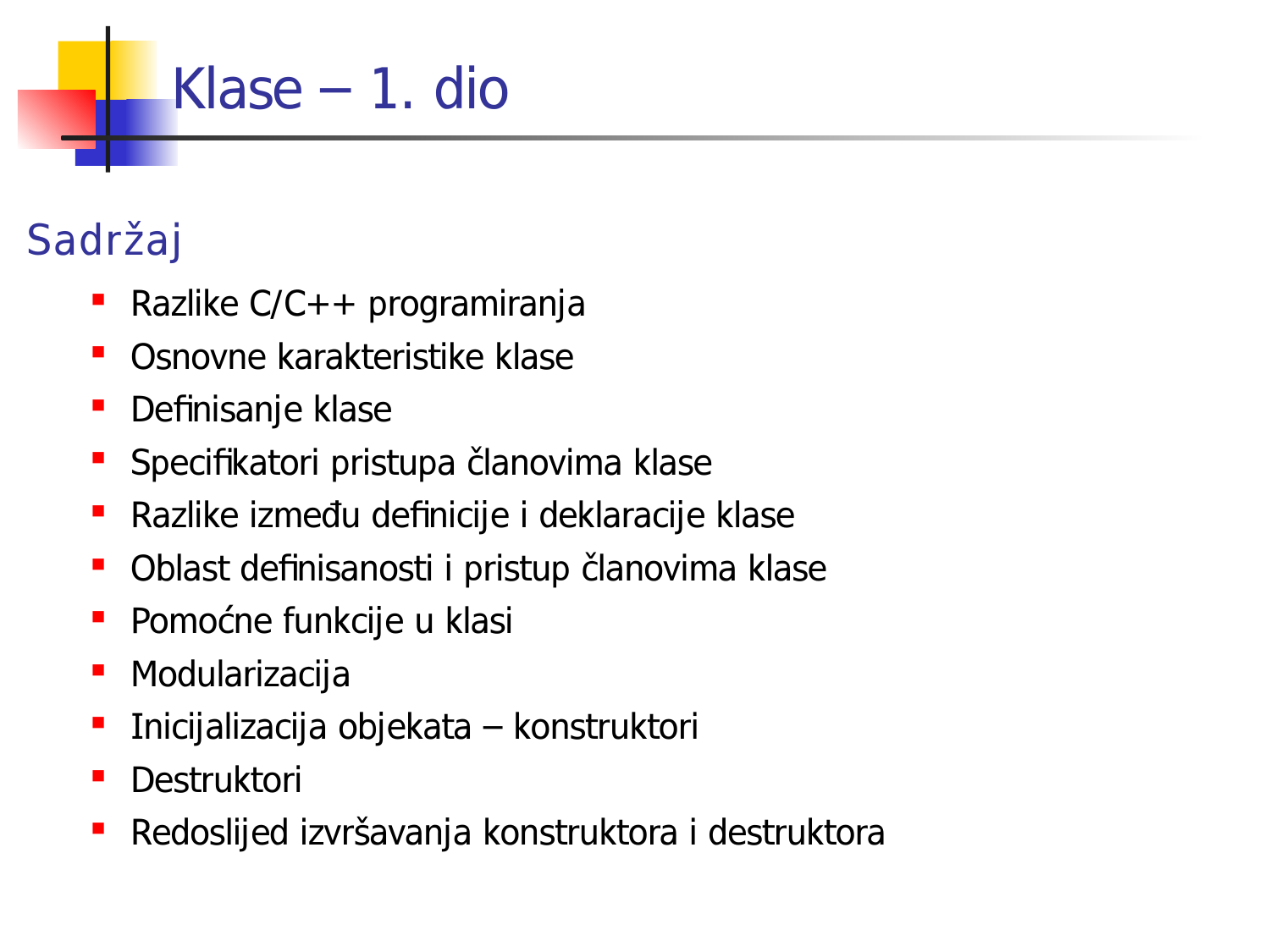

# Klase – 1. dio
Sadržaj
Razlike C/C++ programiranja
Osnovne karakteristike klase
Definisanje klase
Specifikatori pristupa članovima klase
Razlike između definicije i deklaracije klase
Oblast definisanosti i pristup članovima klase
Pomoćne funkcije u klasi
Modularizacija
Inicijalizacija objekata – konstruktori
Destruktori
Redoslijed izvršavanja konstruktora i destruktora